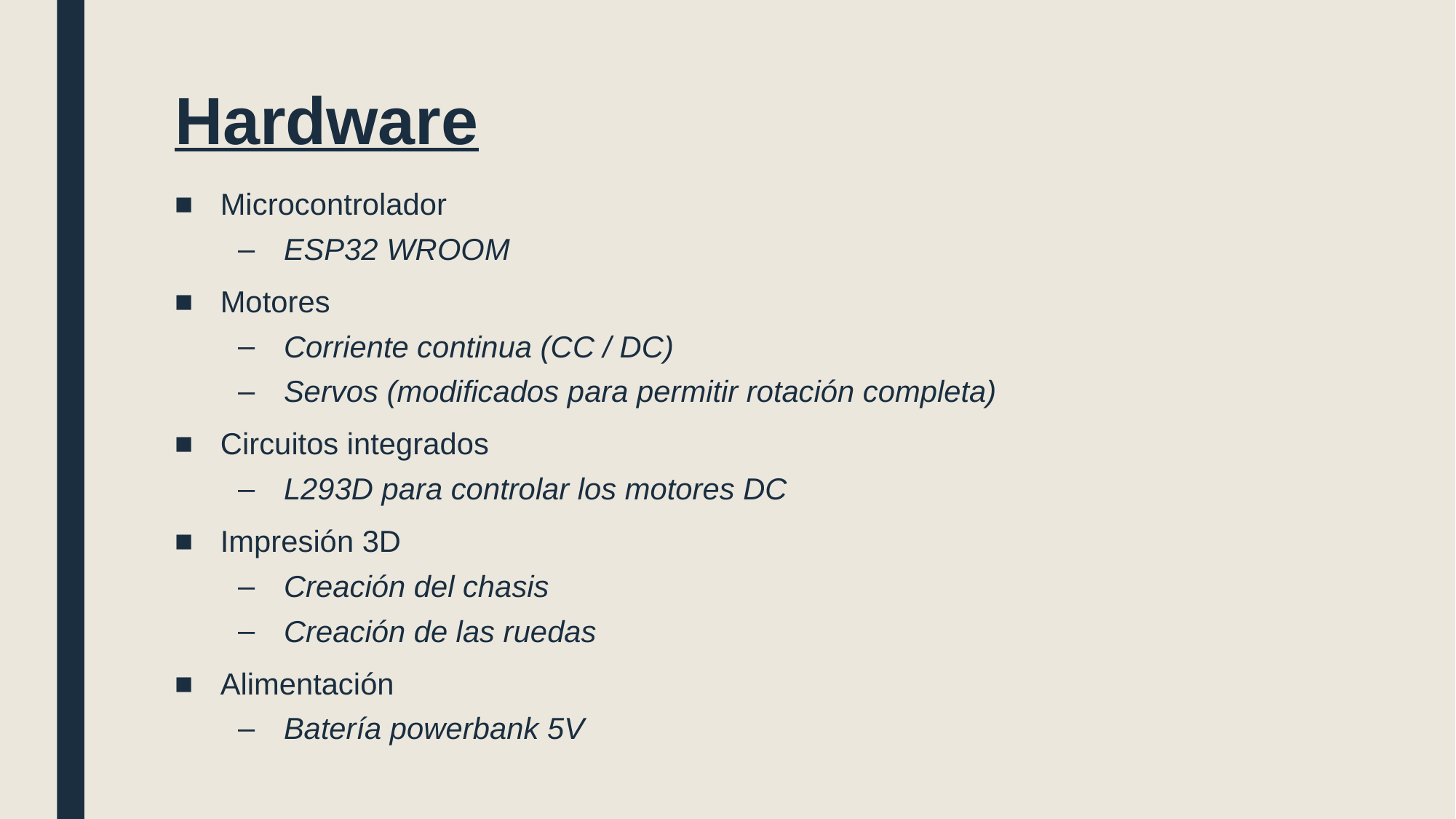

# Hardware
Microcontrolador
ESP32 WROOM
Motores
Corriente continua (CC / DC)
Servos (modificados para permitir rotación completa)
Circuitos integrados
L293D para controlar los motores DC
Impresión 3D
Creación del chasis
Creación de las ruedas
Alimentación
Batería powerbank 5V